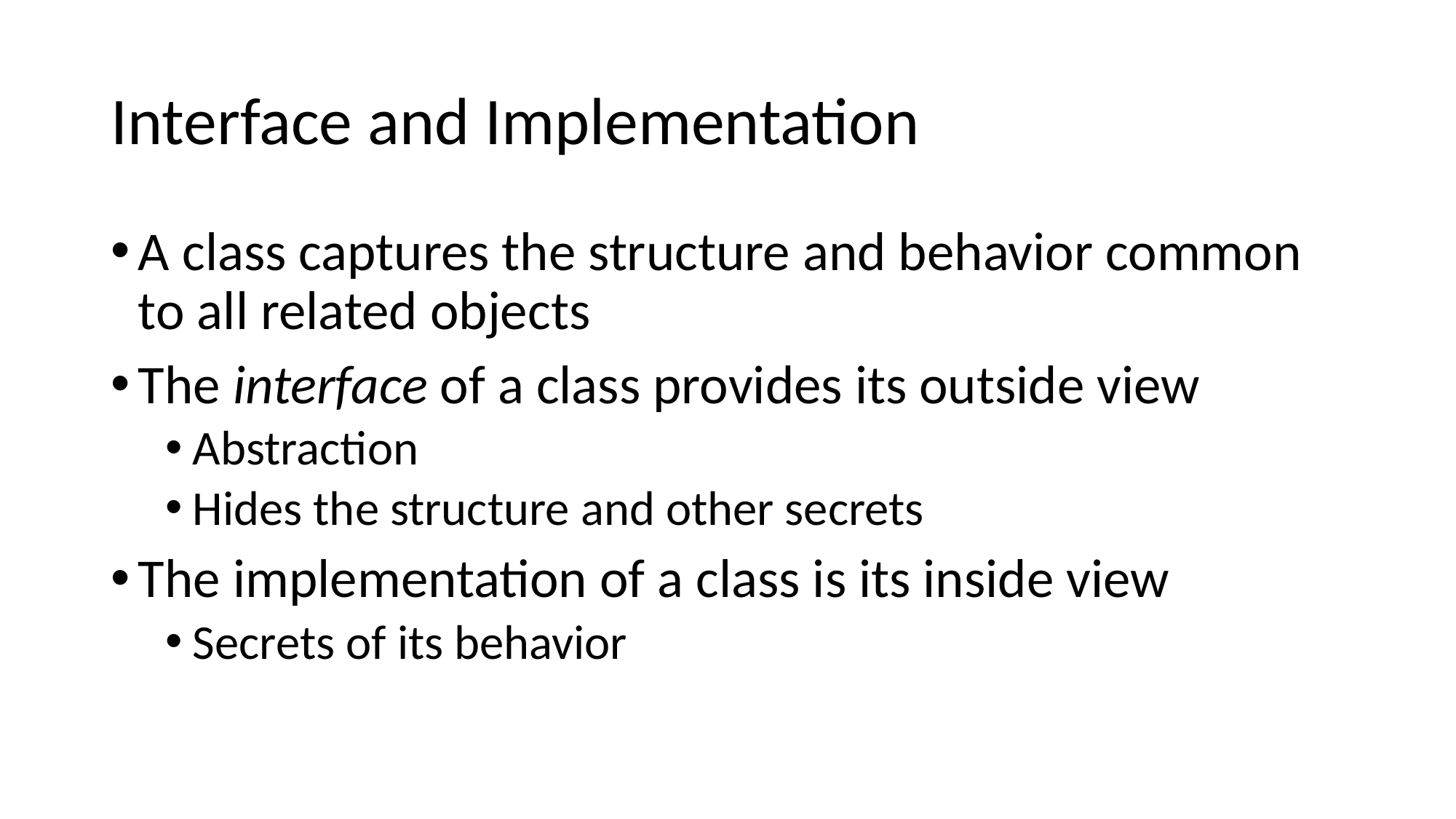

# Interface and Implementation
A class captures the structure and behavior common to all related objects
The interface of a class provides its outside view
Abstraction
Hides the structure and other secrets
The implementation of a class is its inside view
Secrets of its behavior